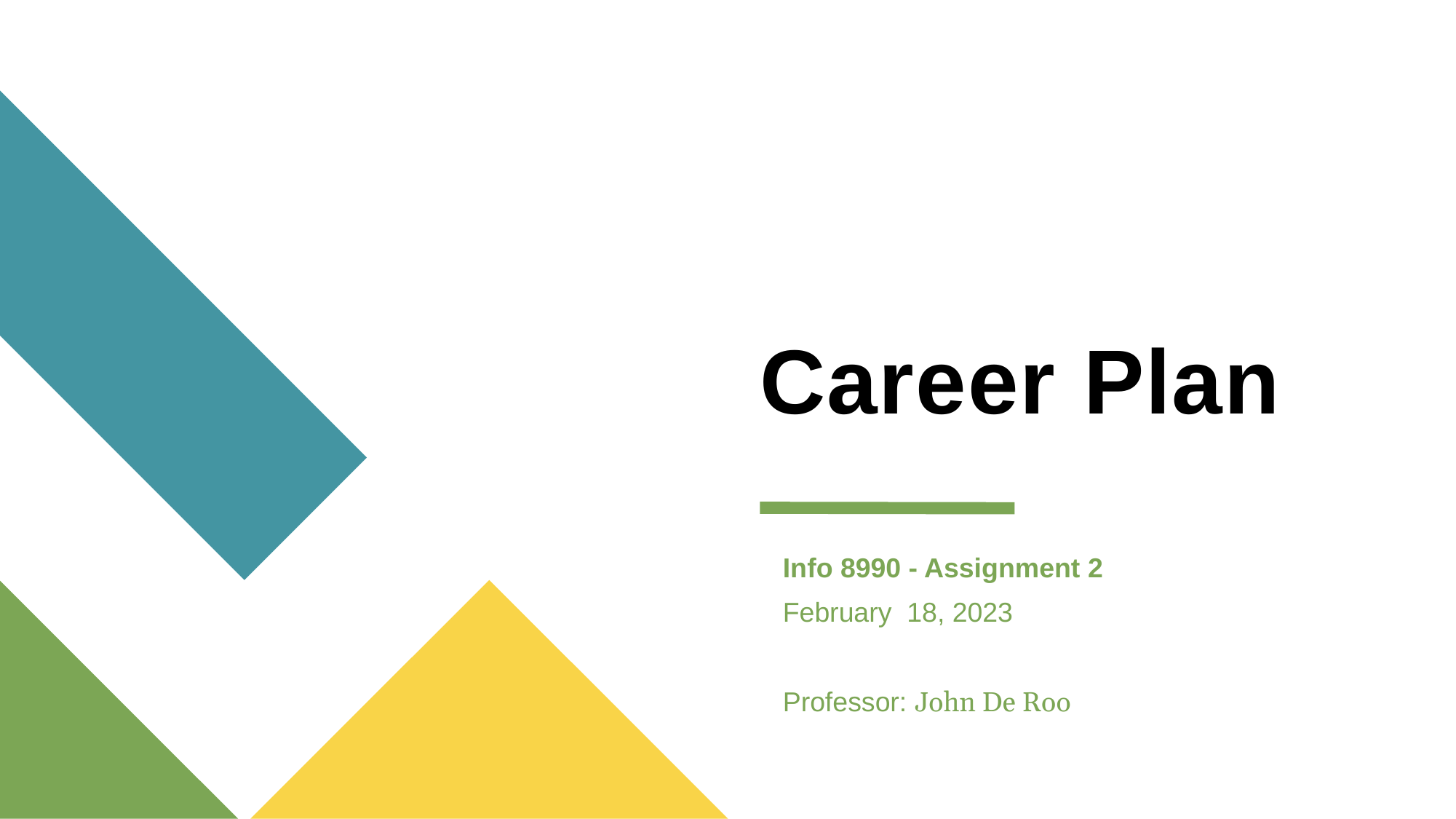

# Career Plan
Info 8990 - Assignment 2
February  18, 2023

Professor: John De Roo